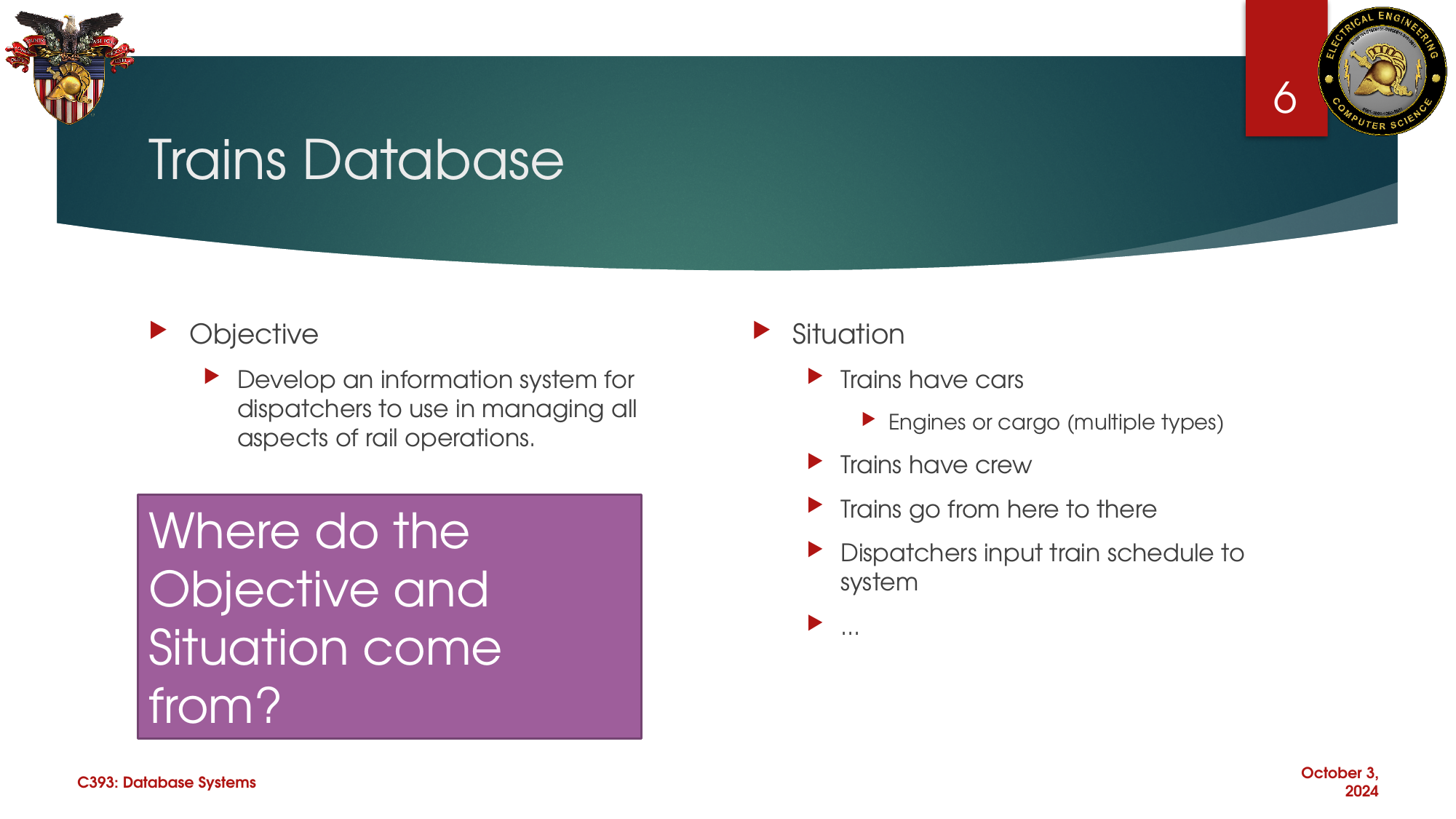

6
# Trains Database
Objective
Develop an information system for dispatchers to use in managing all aspects of rail operations.
Situation
Trains have cars
Engines or cargo (multiple types)
Trains have crew
Trains go from here to there
Dispatchers input train schedule to system
...
Where do the Objective and Situation come from?
C393: Database Systems
October 3, 2024